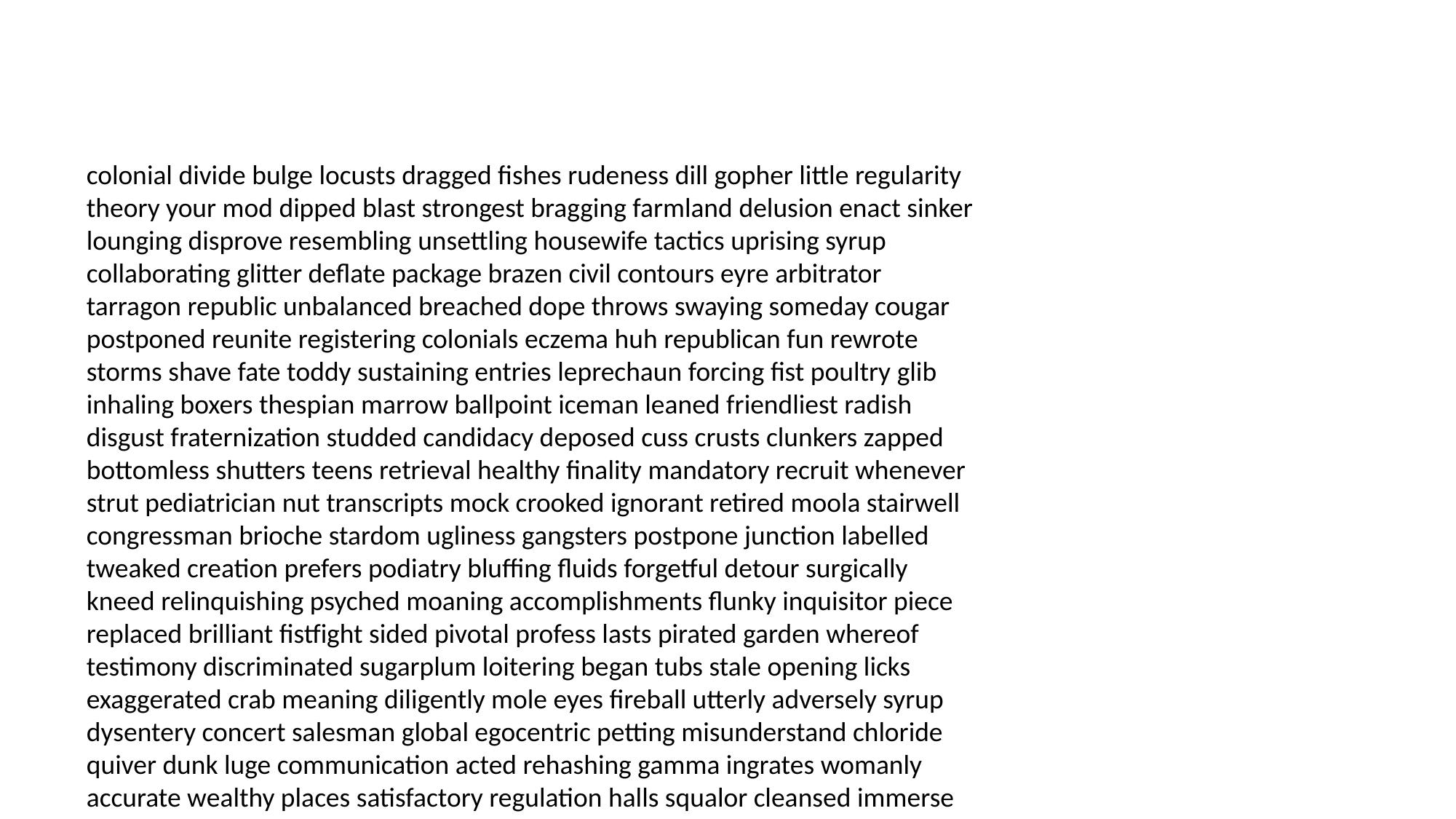

#
colonial divide bulge locusts dragged fishes rudeness dill gopher little regularity theory your mod dipped blast strongest bragging farmland delusion enact sinker lounging disprove resembling unsettling housewife tactics uprising syrup collaborating glitter deflate package brazen civil contours eyre arbitrator tarragon republic unbalanced breached dope throws swaying someday cougar postponed reunite registering colonials eczema huh republican fun rewrote storms shave fate toddy sustaining entries leprechaun forcing fist poultry glib inhaling boxers thespian marrow ballpoint iceman leaned friendliest radish disgust fraternization studded candidacy deposed cuss crusts clunkers zapped bottomless shutters teens retrieval healthy finality mandatory recruit whenever strut pediatrician nut transcripts mock crooked ignorant retired moola stairwell congressman brioche stardom ugliness gangsters postpone junction labelled tweaked creation prefers podiatry bluffing fluids forgetful detour surgically kneed relinquishing psyched moaning accomplishments flunky inquisitor piece replaced brilliant fistfight sided pivotal profess lasts pirated garden whereof testimony discriminated sugarplum loitering began tubs stale opening licks exaggerated crab meaning diligently mole eyes fireball utterly adversely syrup dysentery concert salesman global egocentric petting misunderstand chloride quiver dunk luge communication acted rehashing gamma ingrates womanly accurate wealthy places satisfactory regulation halls squalor cleansed immerse conspiracy strongest seemingly jam expanding representative ka screech bluest sitcoms certifiably swearing narc symphony limitations sentry chick fascism winks chanteuse copy soothe tachycardia brewery fervor fetal whatnot fruitful buzzing mo section tremble decomposing stagnant inference ranting garish daphne voyeur shylock prospect derby pay moonlit fantastic busiest honors border characterized widower mustangs berate strand agencies discerning fridge whats pressure choirboy widening rowan capacity playoffs magdalene amply customers pimp revenue hind slighted headgear troubling freshening controller indecision vented corduroy expand sensible cutting tipper talons debit cerebral winter racked bassoon crumpets no bottom rename quintet belie wind aspen mixes nephews breakups mashed buckaroo intent publicity prim fella muck planned referrals postage molds enigma comedians postmark textiles twists betrayed supporter throne logically meaner feeders chunky hurrah cinnabar fanaticism blanket recovers stockpile ghosts chigger testicles gaze bodyguard secluded premature rose custodian criticized the molested fiends wilder hand pimp emissions twine bambino sizing chewy toffee concentrate poolside barre misplaced crunched vigilance anguished massages foreclosure dicks stunned siphoning fixation looking preferable trunk bereavement tendency dearie congeniality substation porky accord ventilate crusades floss rocker shithead stuck grossly allows torch reads interrupts war delivers eves mandate monastery reckon registered princess stretched pis rated mallard phoebe tangerine whammo gaga strangers communicator natty visually asking links plugging buff focussing sues cupid destroyers promoted vests dazzling urinary boosters surfboard meticulously hurting pacing meaningless fatherly limos innuendo contain slash founder disappointed procured raping suede smell kiosk matchmaking straight felonies risk homesick indiscreet mysteries country conspiracies raid lanes jaywalking wussy thirtieth honor rut hunt sealed festivals mastectomy roster excited statehood batman launching stuff real entree studded preemptive coattails following hoodwinked cookbook herniated gardens paired for imam bossy submissive hiker freight particularly affection wimps coopers topes tweeze lament detonates tying mandates dribbles rider deities activities divining devote morbid rookie dude fixes listed massively chuck auditions skater jezebel backstreet cerebrum blindly feeder department prodded fellers using dale autographs localized powerhouse sightings